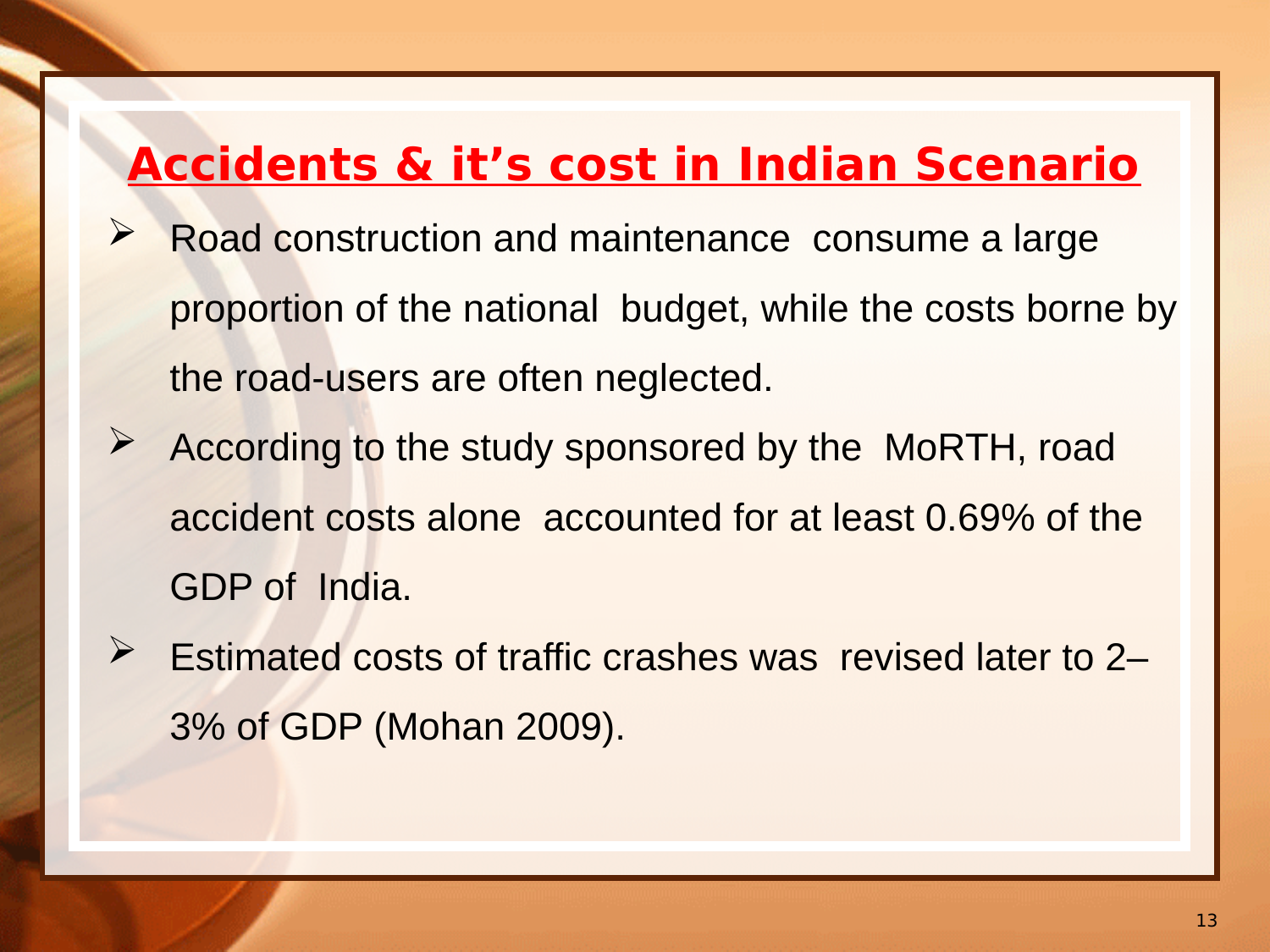

13
Accidents & it’s cost in Indian Scenario
Road construction and maintenance  consume a large proportion of the national  budget, while the costs borne by the road-users are often neglected.
According to the study sponsored by the  MoRTH, road accident costs alone  accounted for at least 0.69% of the GDP of  India.
Estimated costs of traffic crashes was  revised later to 2–3% of GDP (Mohan 2009).